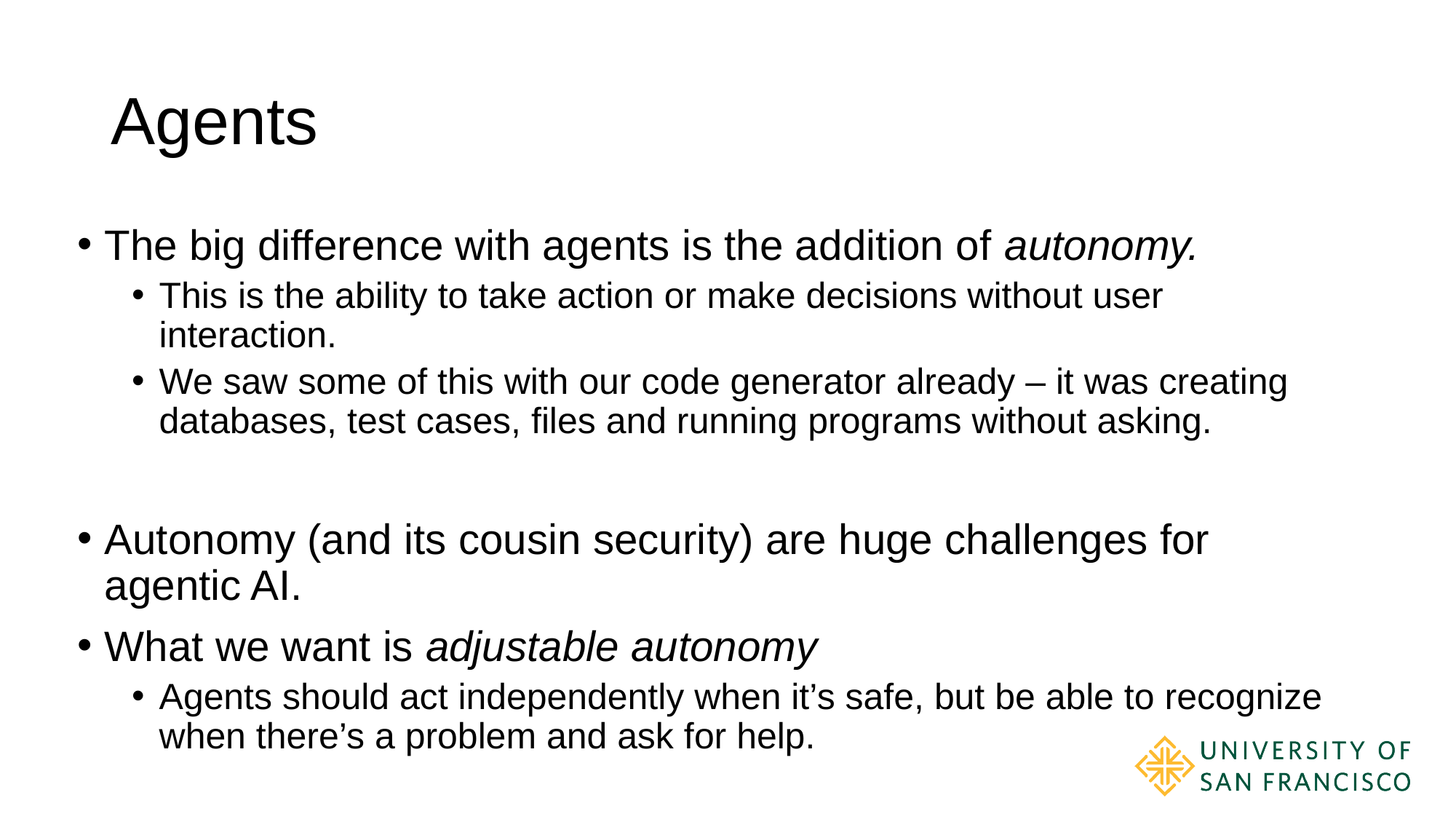

# Agents
The big difference with agents is the addition of autonomy.
This is the ability to take action or make decisions without user interaction.
We saw some of this with our code generator already – it was creating databases, test cases, files and running programs without asking.

Autonomy (and its cousin security) are huge challenges for agentic AI.
What we want is adjustable autonomy
Agents should act independently when it’s safe, but be able to recognize when there’s a problem and ask for help.